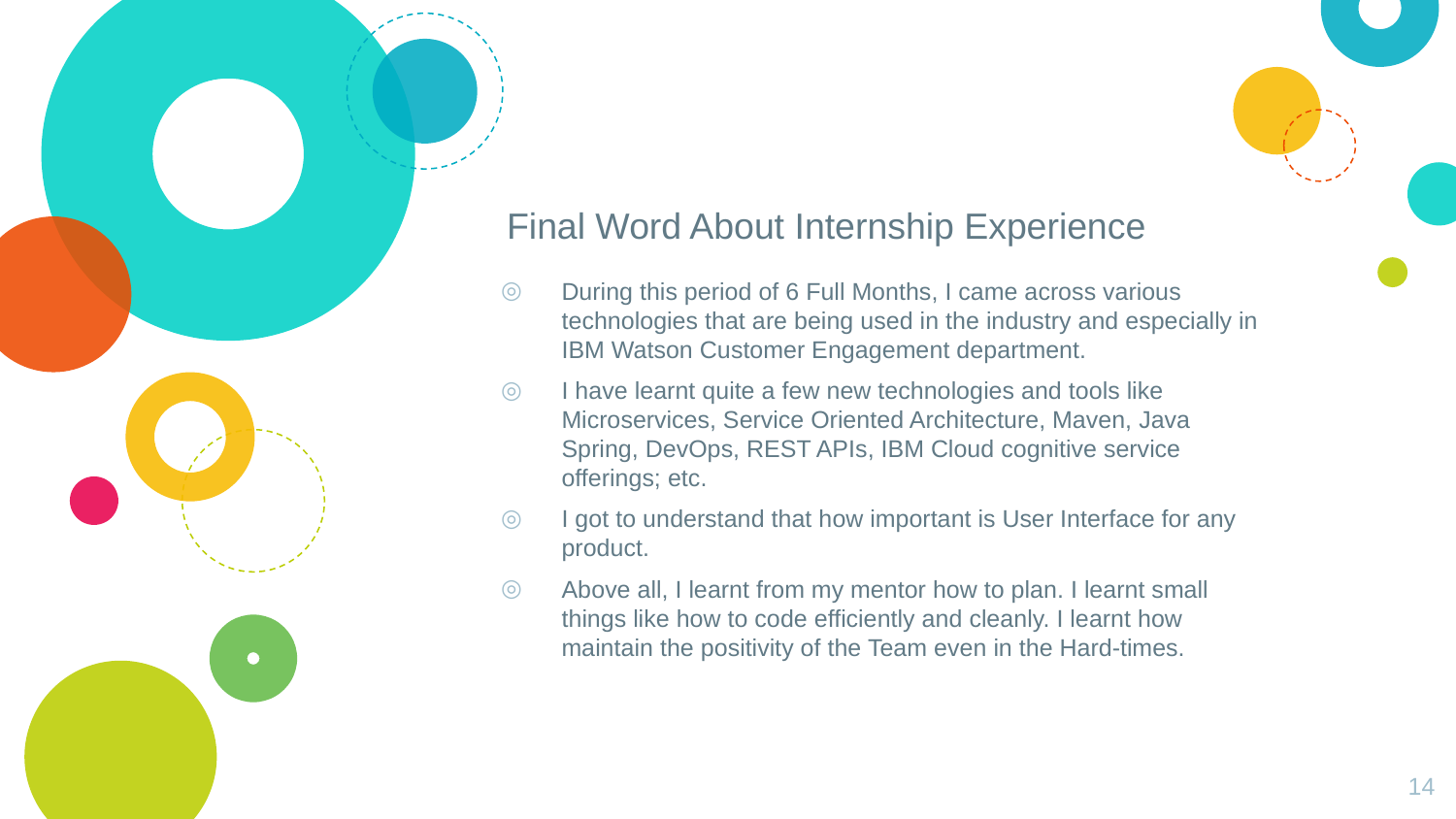

# Final Word About Internship Experience
During this period of 6 Full Months, I came across various technologies that are being used in the industry and especially in IBM Watson Customer Engagement department.
I have learnt quite a few new technologies and tools like Microservices, Service Oriented Architecture, Maven, Java Spring, DevOps, REST APIs, IBM Cloud cognitive service offerings; etc.
I got to understand that how important is User Interface for any product.
Above all, I learnt from my mentor how to plan. I learnt small things like how to code efficiently and cleanly. I learnt how maintain the positivity of the Team even in the Hard-times.

14